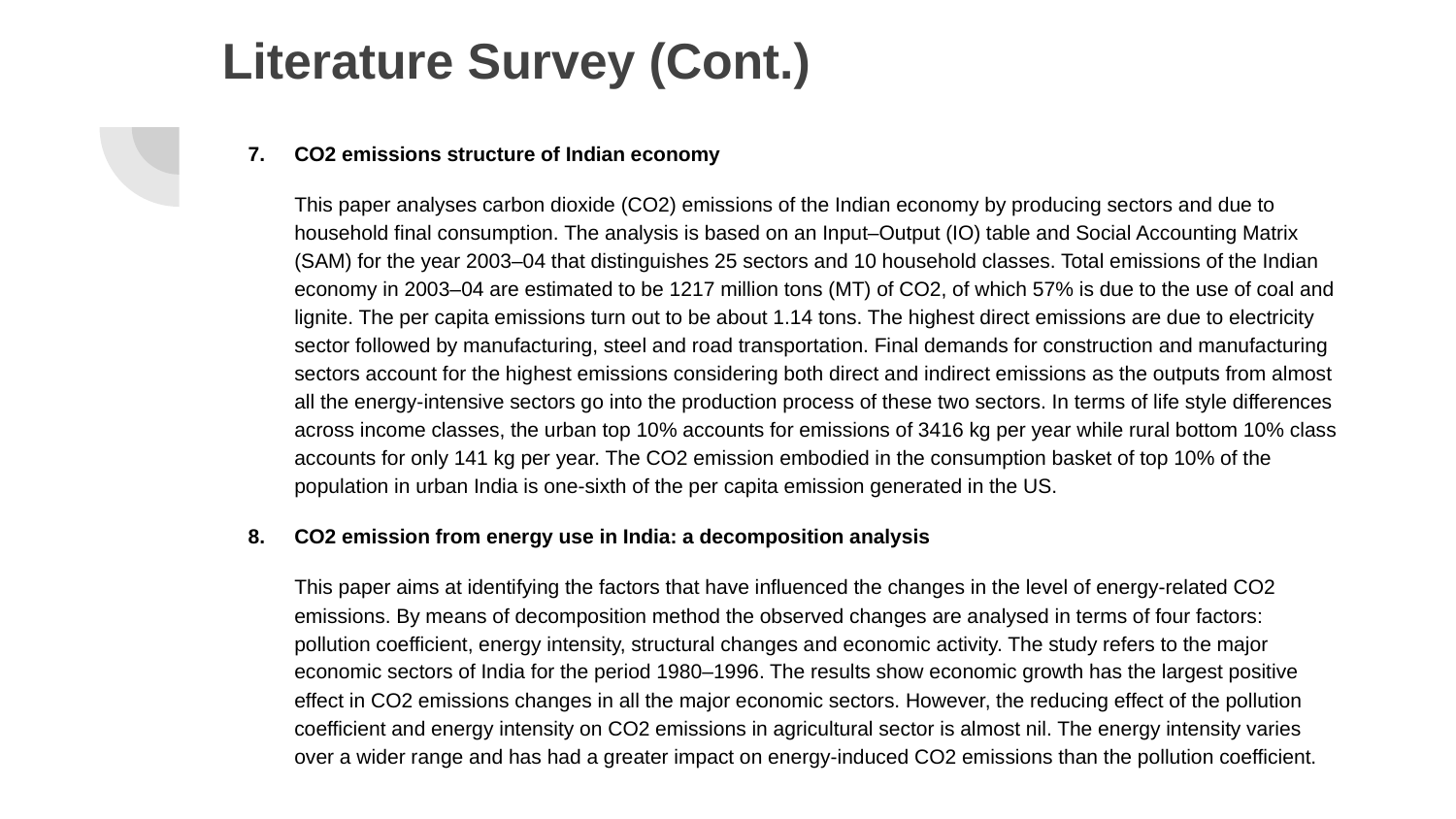

# Literature Survey (Cont.)
CO2 emissions structure of Indian economy
This paper analyses carbon dioxide (CO2) emissions of the Indian economy by producing sectors and due to household final consumption. The analysis is based on an Input–Output (IO) table and Social Accounting Matrix (SAM) for the year 2003–04 that distinguishes 25 sectors and 10 household classes. Total emissions of the Indian economy in 2003–04 are estimated to be 1217 million tons (MT) of CO2, of which 57% is due to the use of coal and lignite. The per capita emissions turn out to be about 1.14 tons. The highest direct emissions are due to electricity sector followed by manufacturing, steel and road transportation. Final demands for construction and manufacturing sectors account for the highest emissions considering both direct and indirect emissions as the outputs from almost all the energy-intensive sectors go into the production process of these two sectors. In terms of life style differences across income classes, the urban top 10% accounts for emissions of 3416 kg per year while rural bottom 10% class accounts for only 141 kg per year. The CO2 emission embodied in the consumption basket of top 10% of the population in urban India is one-sixth of the per capita emission generated in the US.
CO2 emission from energy use in India: a decomposition analysis
This paper aims at identifying the factors that have influenced the changes in the level of energy-related CO2 emissions. By means of decomposition method the observed changes are analysed in terms of four factors: pollution coefficient, energy intensity, structural changes and economic activity. The study refers to the major economic sectors of India for the period 1980–1996. The results show economic growth has the largest positive effect in CO2 emissions changes in all the major economic sectors. However, the reducing effect of the pollution coefficient and energy intensity on CO2 emissions in agricultural sector is almost nil. The energy intensity varies over a wider range and has had a greater impact on energy-induced CO2 emissions than the pollution coefficient.